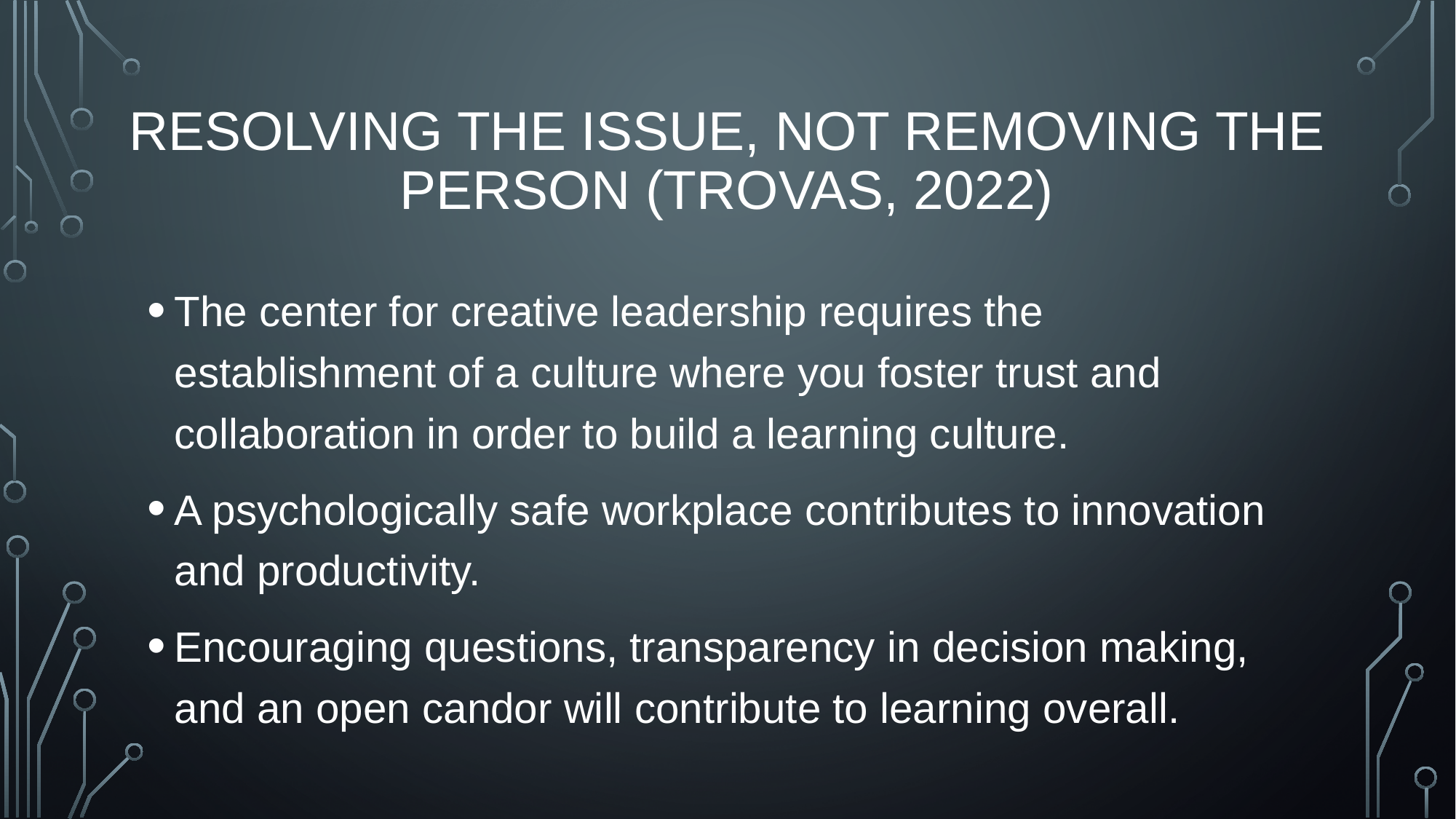

# Resolving the issue, not removing the person (Trovas, 2022)
The center for creative leadership requires the establishment of a culture where you foster trust and collaboration in order to build a learning culture.
A psychologically safe workplace contributes to innovation and productivity.
Encouraging questions, transparency in decision making, and an open candor will contribute to learning overall.